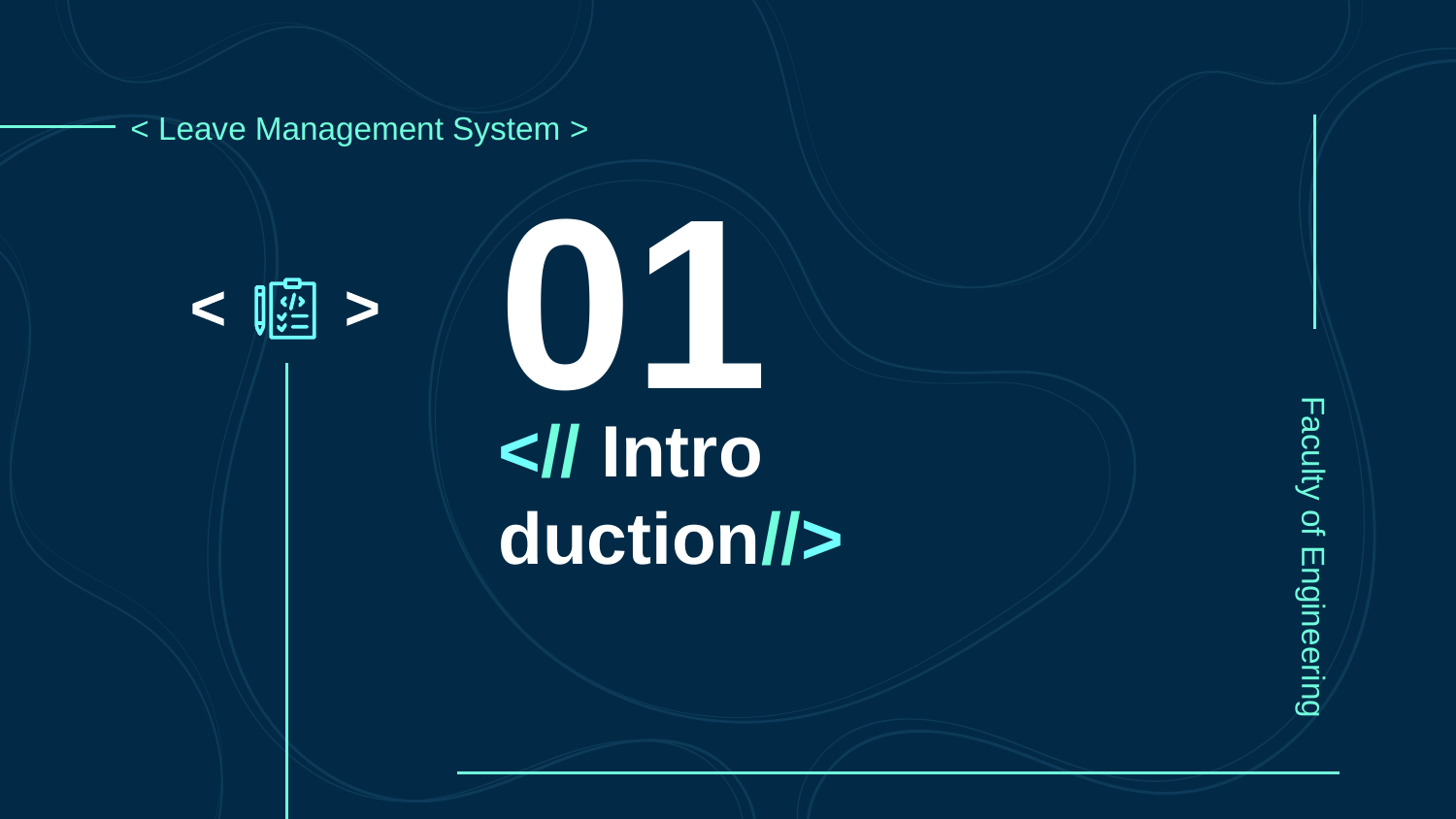

< Leave Management System >
01

<
<
# <// Intro duction//>
Faculty of Engineering